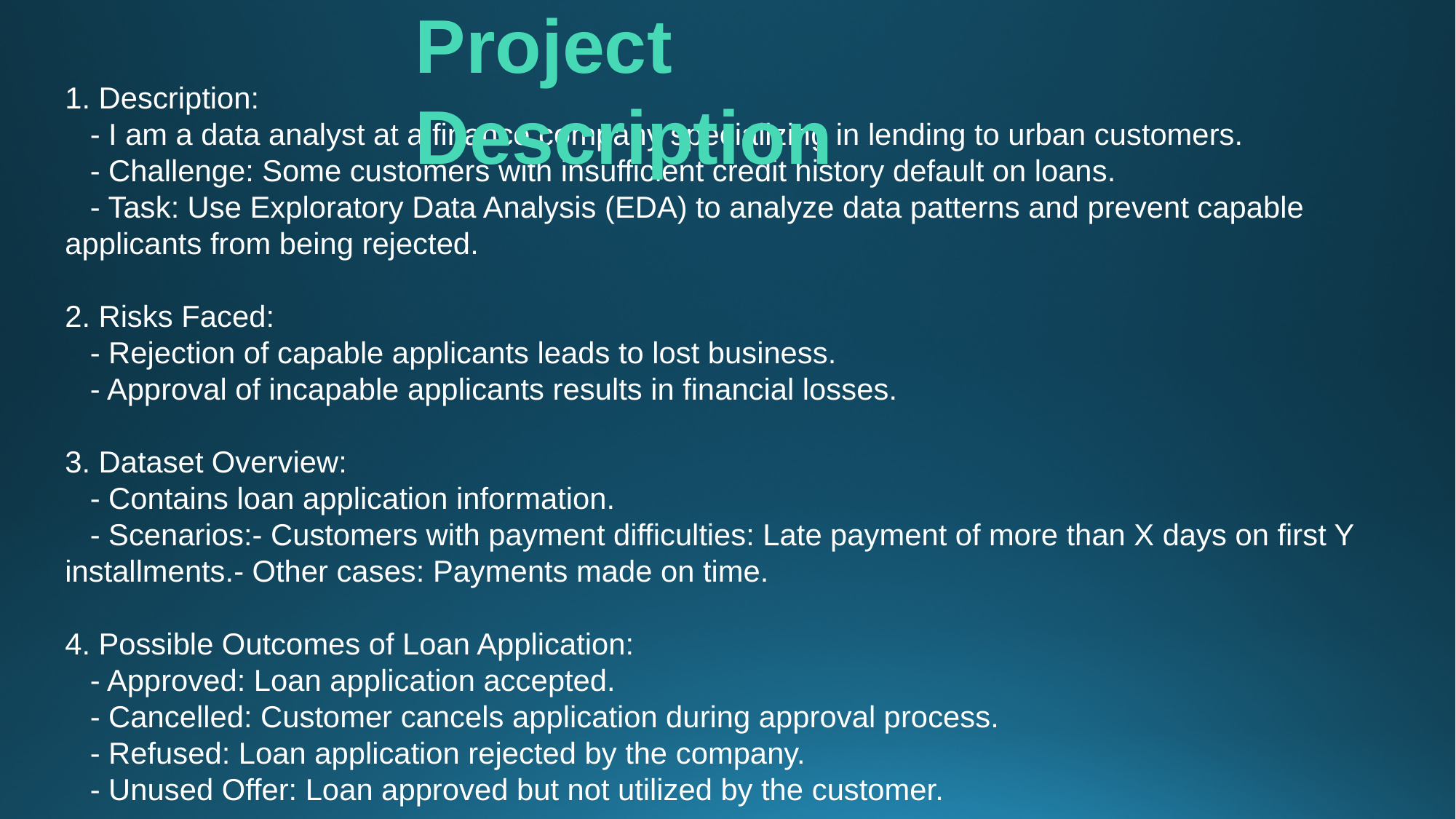

Project Description
1. Description:
   - I am a data analyst at a finance company specializing in lending to urban customers.
   - Challenge: Some customers with insufficient credit history default on loans.
   - Task: Use Exploratory Data Analysis (EDA) to analyze data patterns and prevent capable applicants from being rejected.

2. Risks Faced:
   - Rejection of capable applicants leads to lost business.
   - Approval of incapable applicants results in financial losses.

3. Dataset Overview:
   - Contains loan application information.
   - Scenarios:- Customers with payment difficulties: Late payment of more than X days on first Y installments.- Other cases: Payments made on time.

4. Possible Outcomes of Loan Application:
   - Approved: Loan application accepted.
   - Cancelled: Customer cancels application during approval process.
   - Refused: Loan application rejected by the company.
   - Unused Offer: Loan approved but not utilized by the customer.